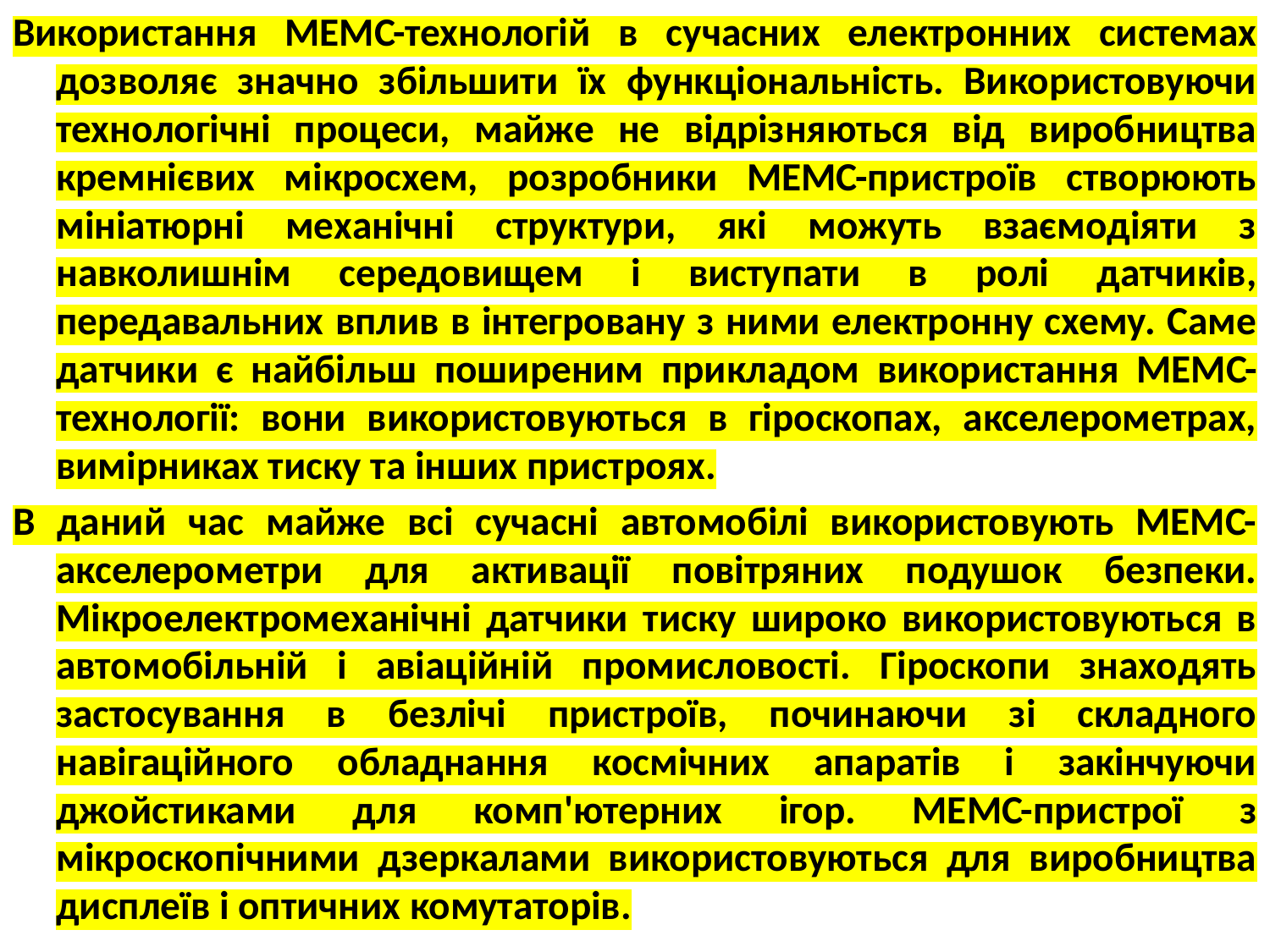

Використання МЕМС-технологій в сучасних електронних системах дозволяє значно збільшити їх функціональність. Використовуючи технологічні процеси, майже не відрізняються від виробництва кремнієвих мікросхем, розробники МЕМС-пристроїв створюють мініатюрні механічні структури, які можуть взаємодіяти з навколишнім середовищем і виступати в ролі датчиків, передавальних вплив в інтегровану з ними електронну схему. Саме датчики є найбільш поширеним прикладом використання МЕМС-технології: вони використовуються в гіроскопах, акселерометрах, вимірниках тиску та інших пристроях.
В даний час майже всі сучасні автомобілі використовують МЕМС-акселерометри для активації повітряних подушок безпеки. Мікроелектромеханічні датчики тиску широко використовуються в автомобільній і авіаційній промисловості. Гіроскопи знаходять застосування в безлічі пристроїв, починаючи зі складного навігаційного обладнання космічних апаратів і закінчуючи джойстиками для комп'ютерних ігор. МЕМС-пристрої з мікроскопічними дзеркалами використовуються для виробництва дисплеїв і оптичних комутаторів.